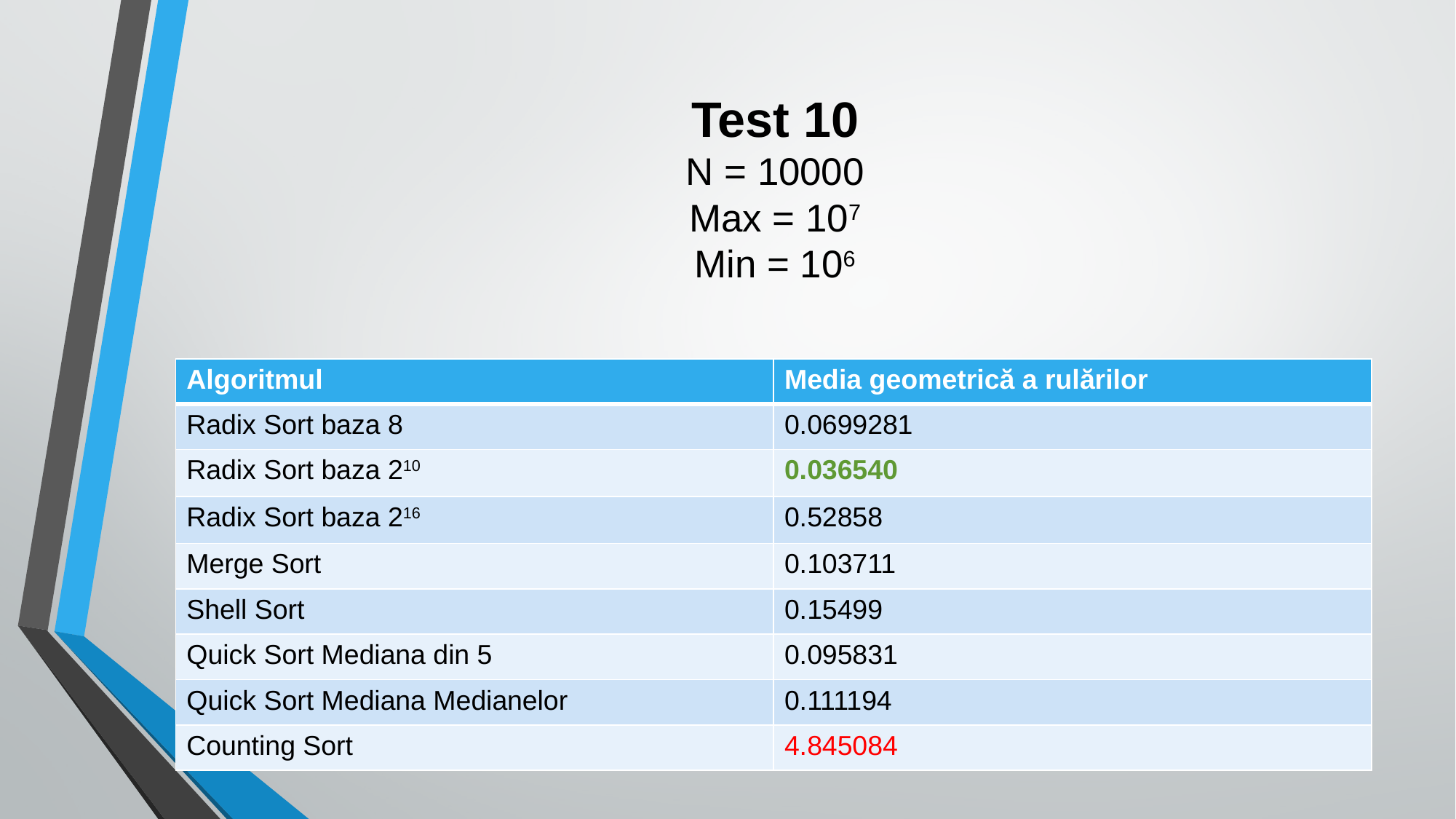

# Test 10 N = 10000 Max = 107 Min = 106
| Algoritmul | Media geometrică a rulărilor |
| --- | --- |
| Radix Sort baza 8 | 0.0699281 |
| Radix Sort baza 210 | 0.036540 |
| Radix Sort baza 216 | 0.52858 |
| Merge Sort | 0.103711 |
| Shell Sort | 0.15499 |
| Quick Sort Mediana din 5 | 0.095831 |
| Quick Sort Mediana Medianelor | 0.111194 |
| Counting Sort | 4.845084 |